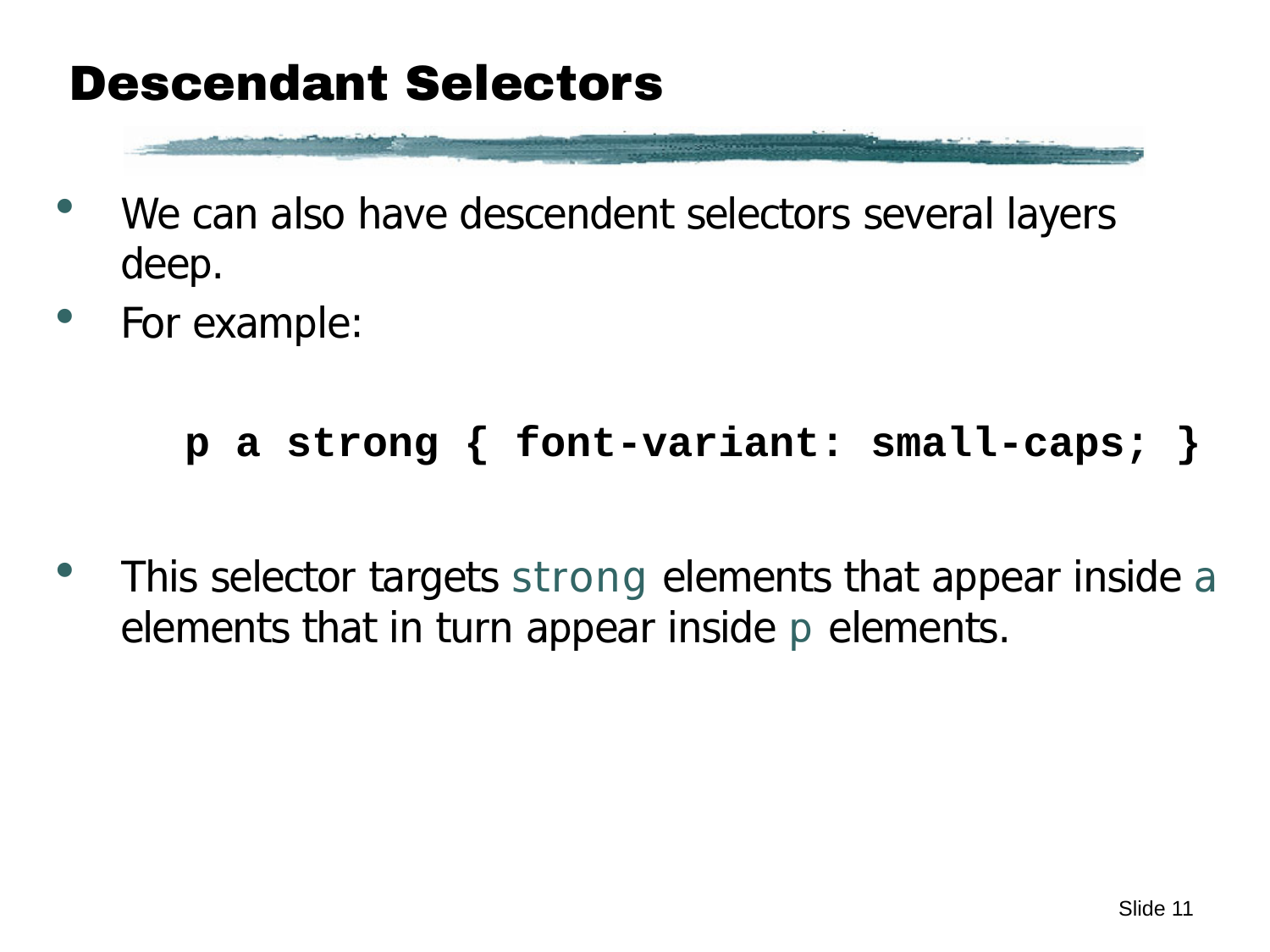

# Descendant Selectors
We can also have descendent selectors several layers deep.
For example:

p a strong { font-variant: small-caps; }

This selector targets strong elements that appear inside a elements that in turn appear inside p elements.
Slide 11